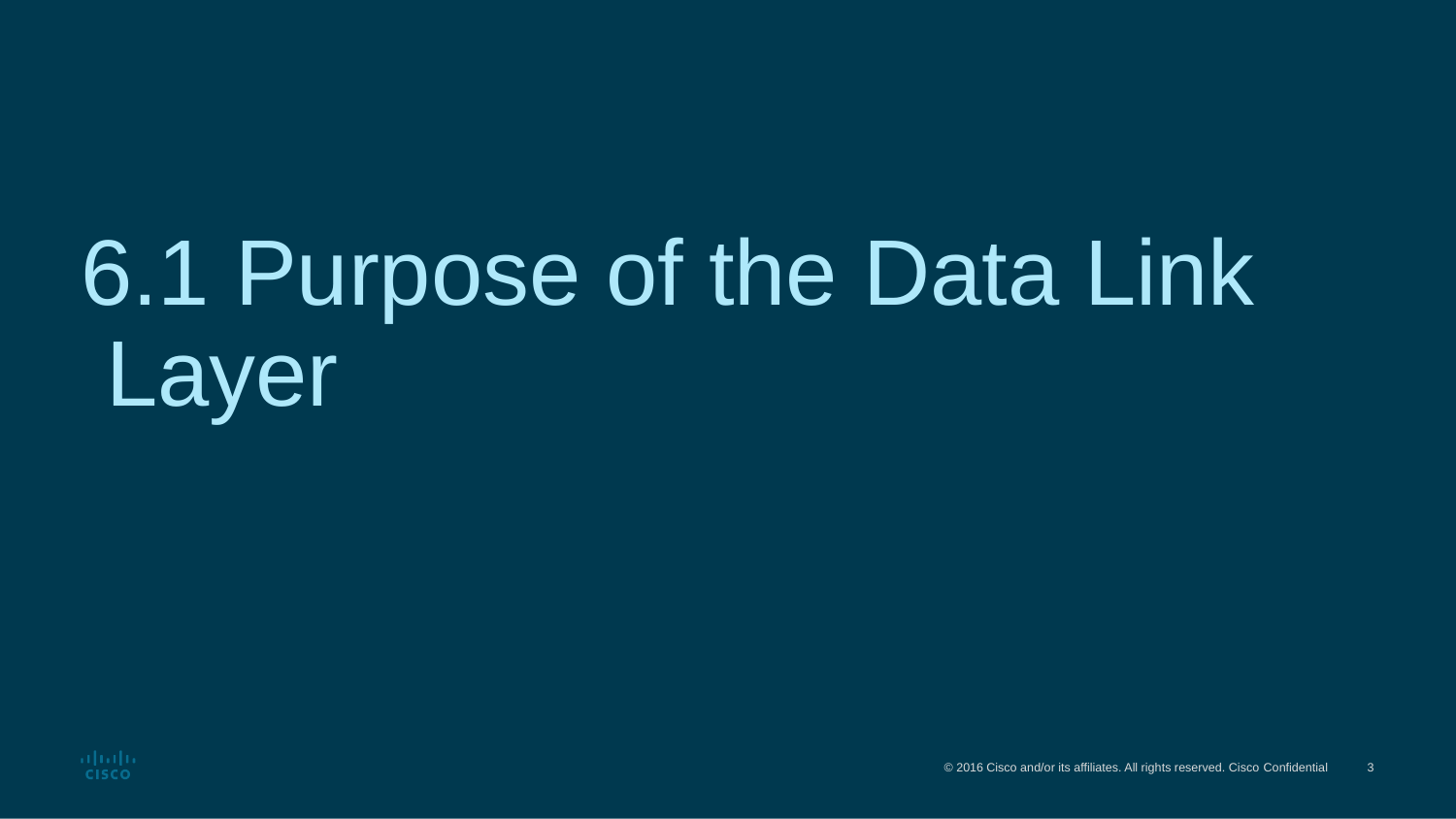

# 6.1 Purpose of the Data Link  Layer
© 2016 Cisco and/or its affiliates. All rights reserved. Cisco Confidential
3